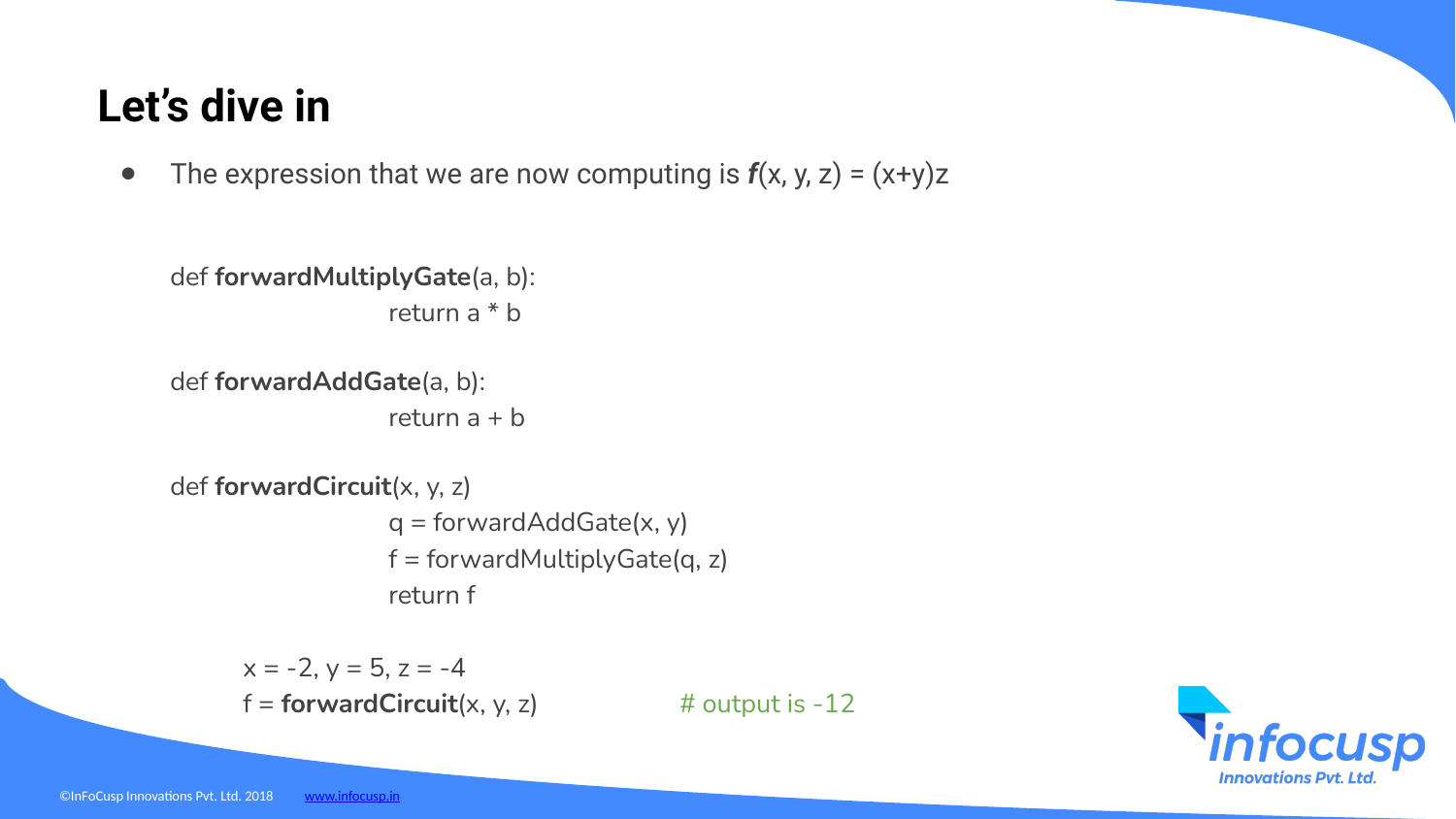

Let’s dive in
The expression that we are now computing is f(x, y, z) = (x+y)z

def forwardMultiplyGate(a, b):
		return a * b
def forwardAddGate(a, b):
		return a + b
def forwardCircuit(x, y, z)
		q = forwardAddGate(x, y)
		f = forwardMultiplyGate(q, z)
		return f
	x = -2, y = 5, z = -4
	f = forwardCircuit(x, y, z)	# output is -12